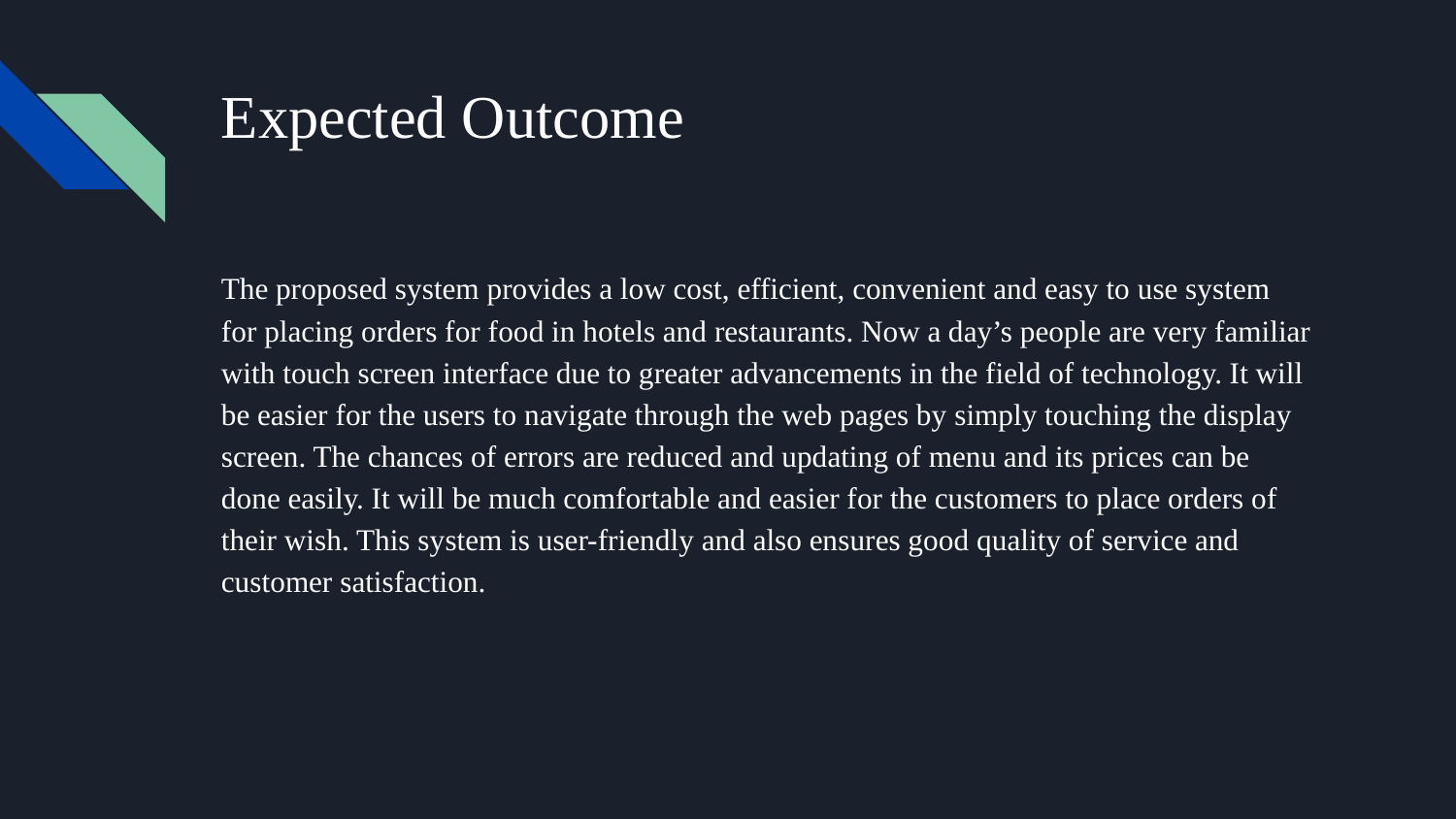

# Expected Outcome
The proposed system provides a low cost, efficient, convenient and easy to use system for placing orders for food in hotels and restaurants. Now a day’s people are very familiar with touch screen interface due to greater advancements in the field of technology. It will be easier for the users to navigate through the web pages by simply touching the display screen. The chances of errors are reduced and updating of menu and its prices can be done easily. It will be much comfortable and easier for the customers to place orders of their wish. This system is user-friendly and also ensures good quality of service and customer satisfaction.